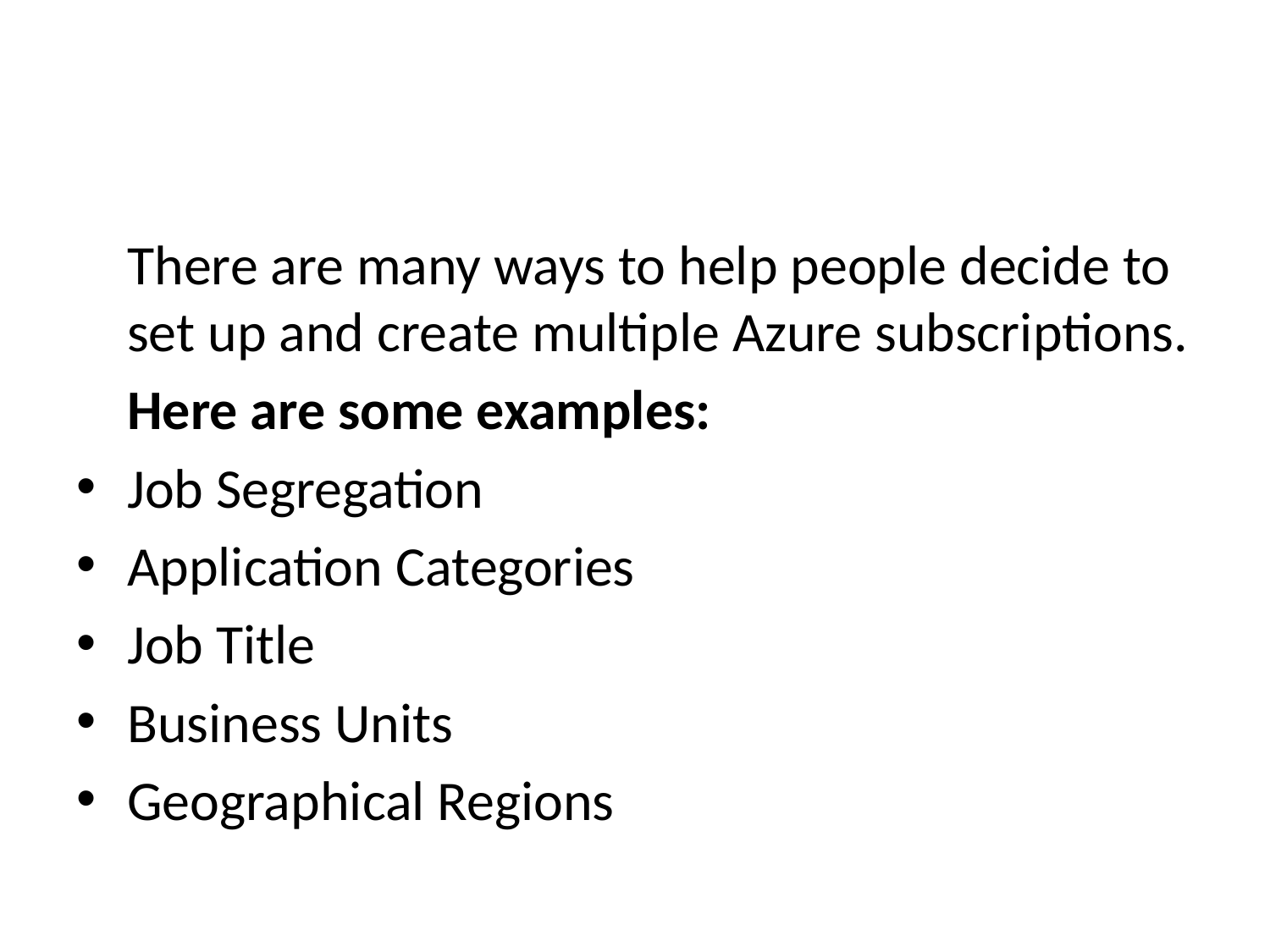

#
	There are many ways to help people decide to set up and create multiple Azure subscriptions.
	Here are some examples:
Job Segregation
Application Categories
Job Title
Business Units
Geographical Regions